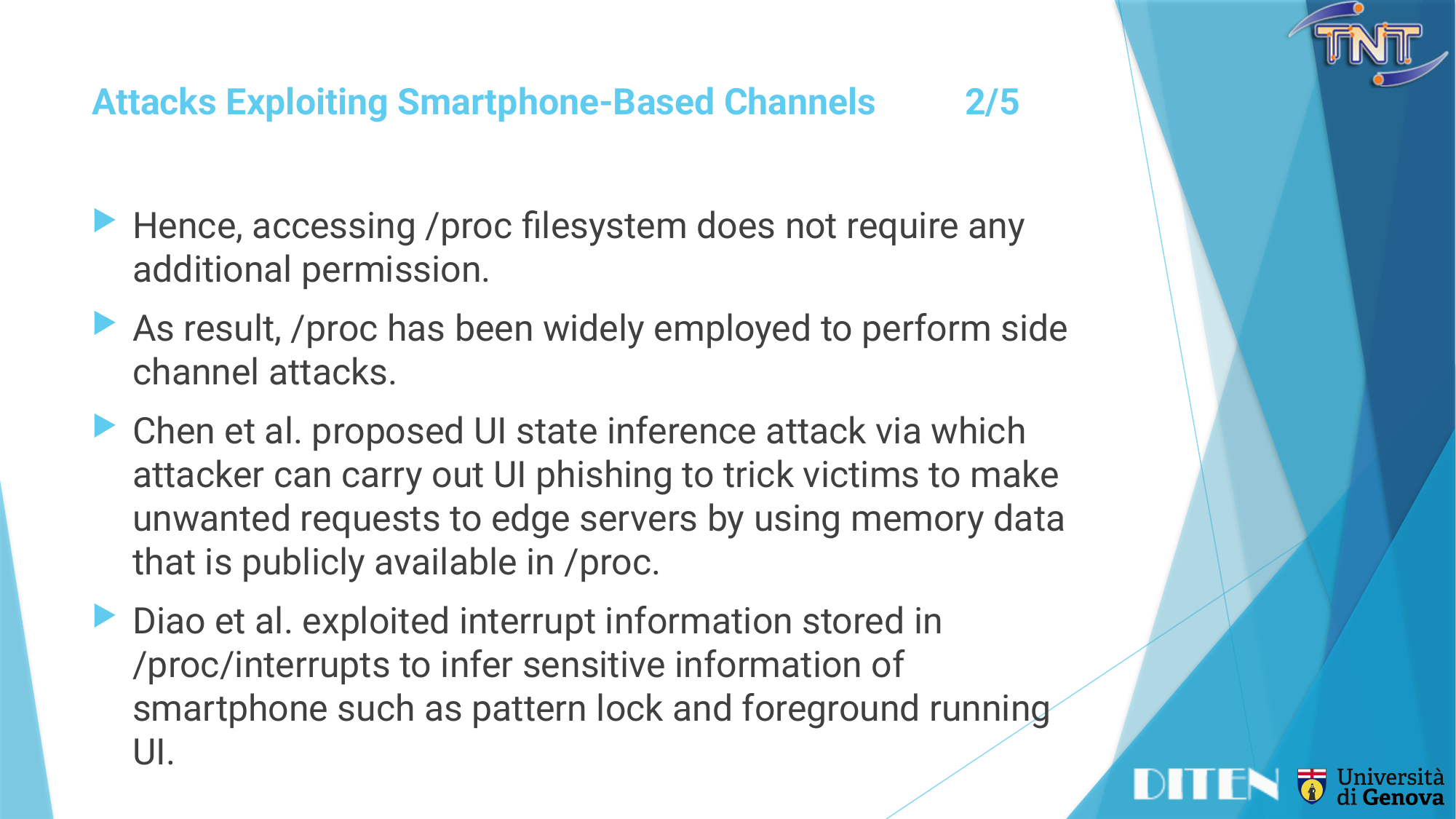

# Attacks Exploiting Smartphone-Based Channels	2/5
Hence, accessing /proc filesystem does not require any additional permission.
As result, /proc has been widely employed to perform side channel attacks.
Chen et al. proposed UI state inference attack via which attacker can carry out UI phishing to trick victims to make unwanted requests to edge servers by using memory data that is publicly available in /proc.
Diao et al. exploited interrupt information stored in /proc/interrupts to infer sensitive information of smartphone such as pattern lock and foreground running UI.